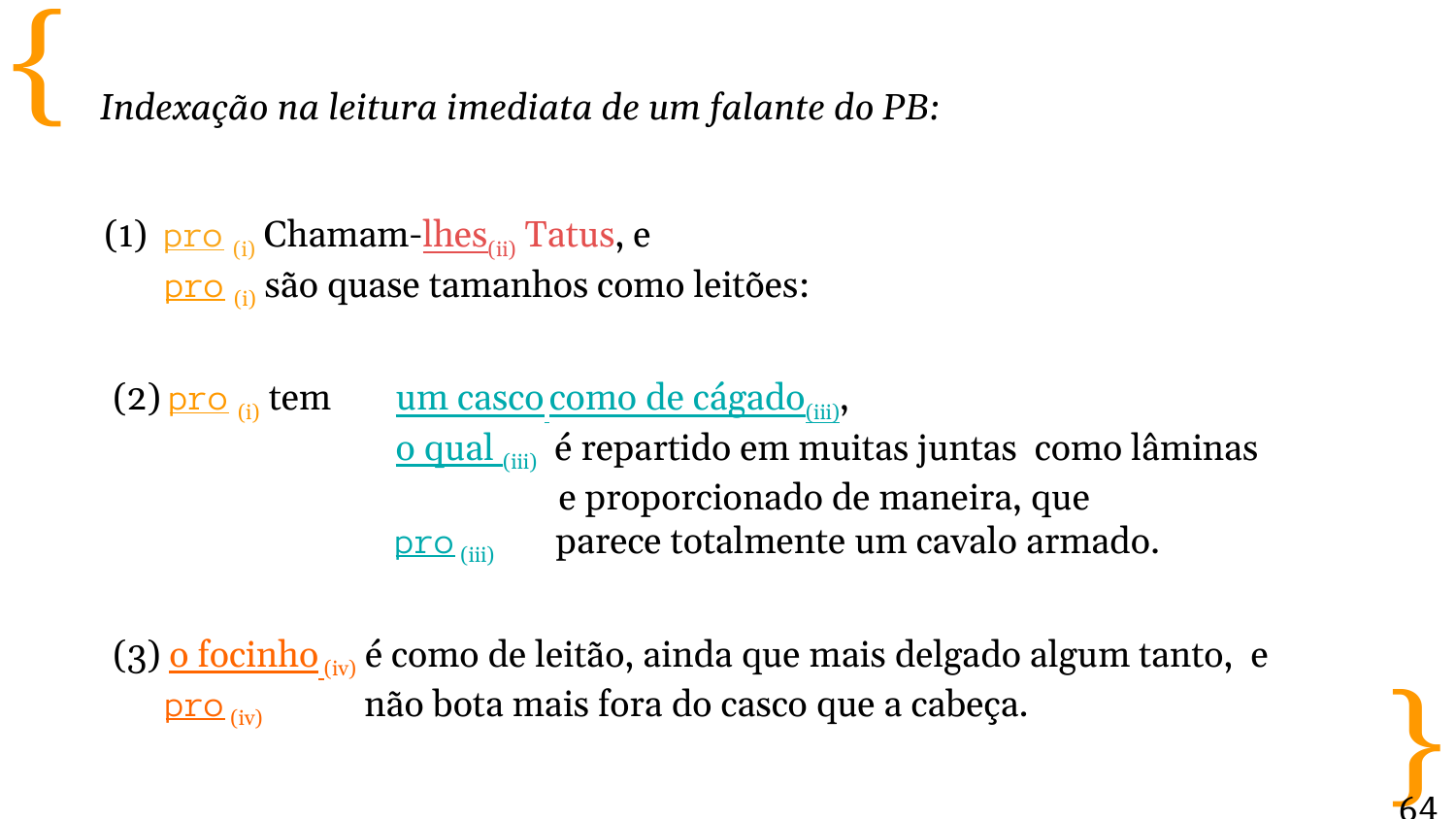

(1)  pro (i) Chamam-lhes(ii) Tatus, e
       pro (i) são quase tamanhos como leitões:
 (2) pro (i) tem 	um casco como de cágado(iii),
        		o qual (iii)  é repartido em muitas juntas  como lâminas
                         		  e proporcionado de maneira, que				pro (iii)       parece totalmente um cavalo armado.
 (3) o focinho (iv) é como de leitão, ainda que mais delgado algum tanto,  e
       pro (iv)           não bota mais fora do casco que a cabeça.
Indexação na leitura imediata de um falante do PB:

64